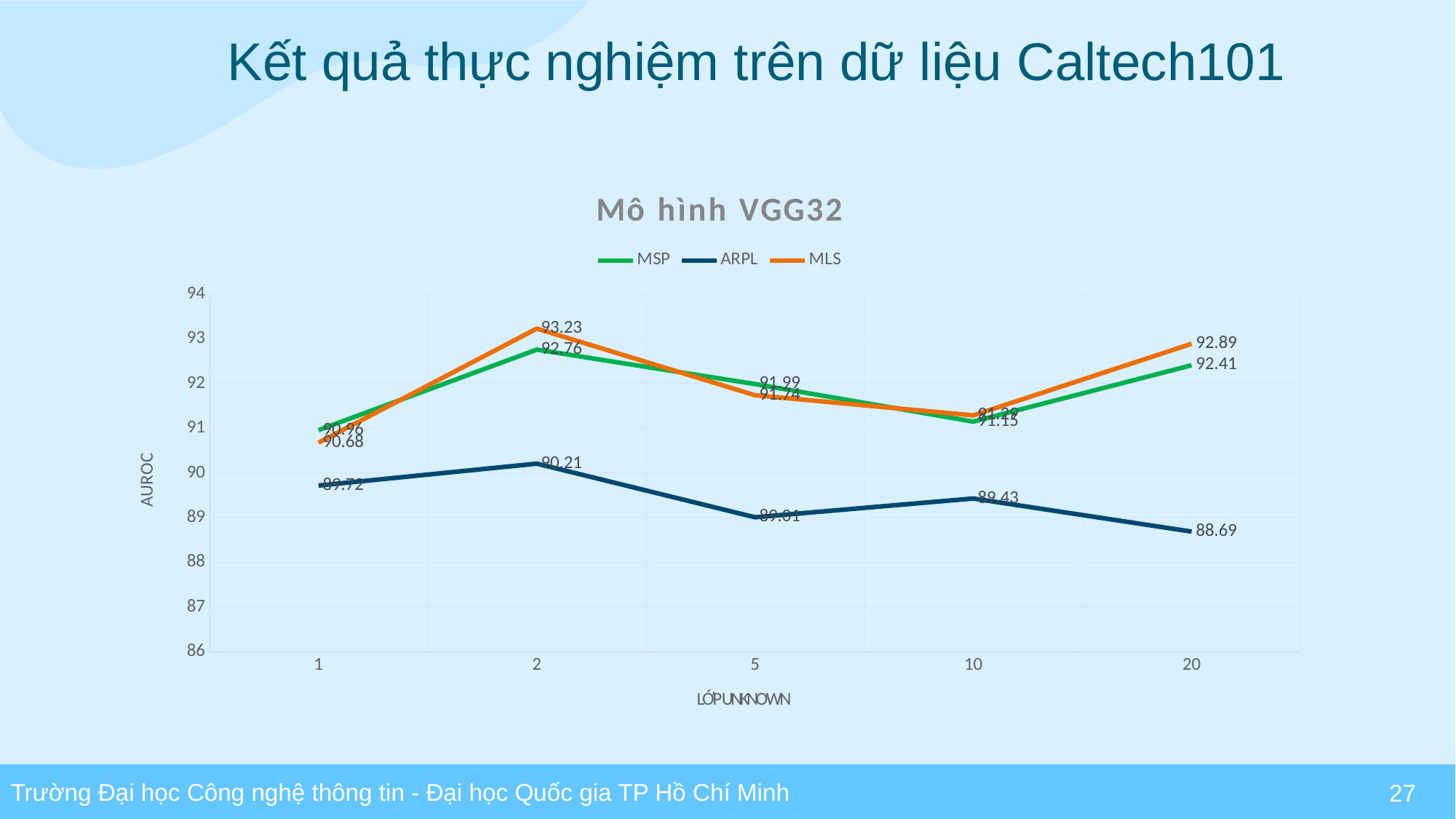

# Kết quả thực nghiệm trên dữ liệu Caltech101

### Chart: Mô hình VGG32

| Category | MSP | MLS | ARPL |
|---|---|---|---|
| 1 | 90.96 | 90.68 | 89.72 |
| 2 | 92.76 | 93.23 | 90.21 |
| 5 | 91.99 | 91.74 | 89.01 |
| 10 | 91.15 | 91.29 | 89.43 |
| 20 | 92.41 | 92.89 | 88.69 |